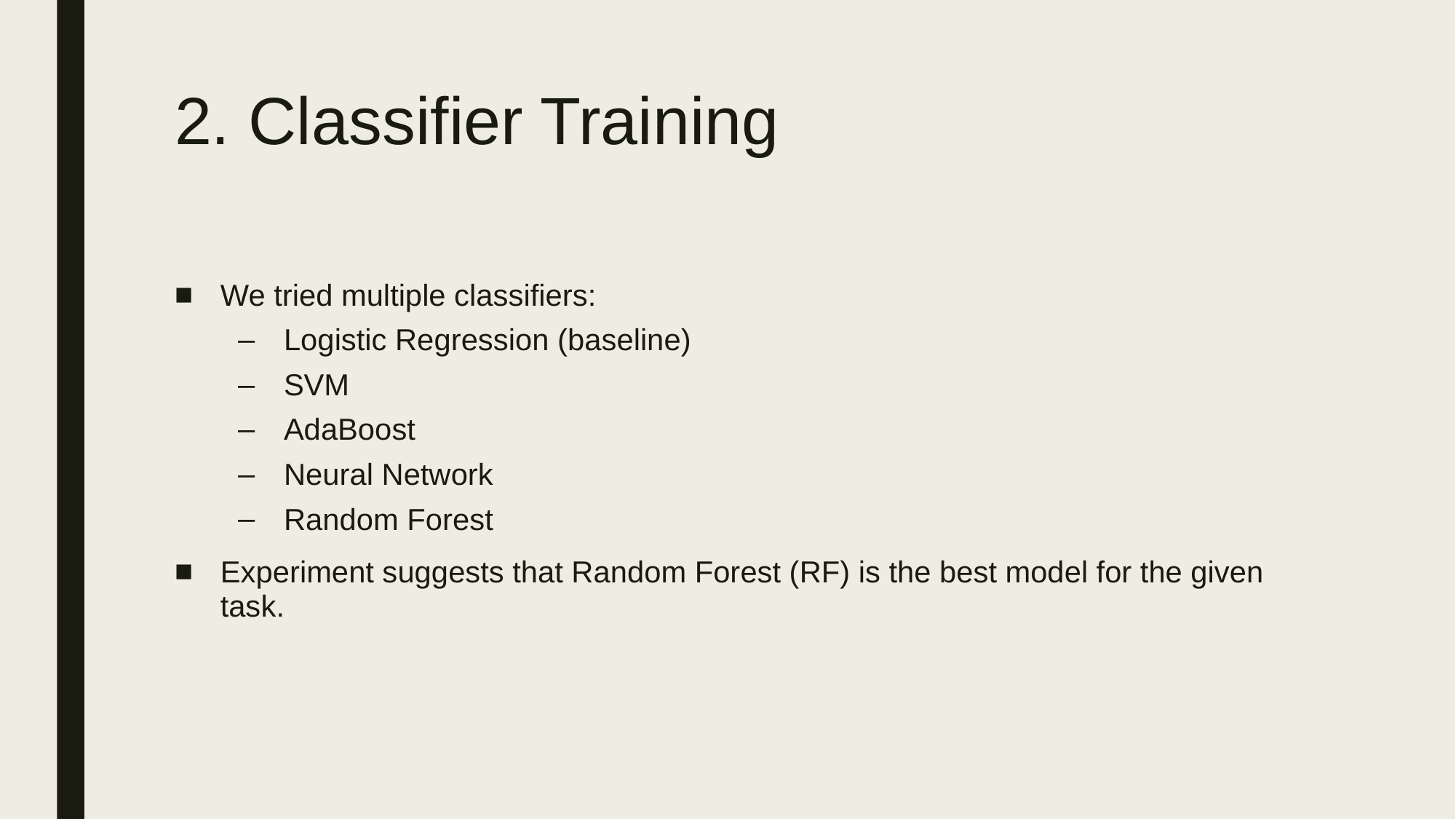

# 2. Classifier Training
We tried multiple classifiers:
Logistic Regression (baseline)
SVM
AdaBoost
Neural Network
Random Forest
Experiment suggests that Random Forest (RF) is the best model for the given task.